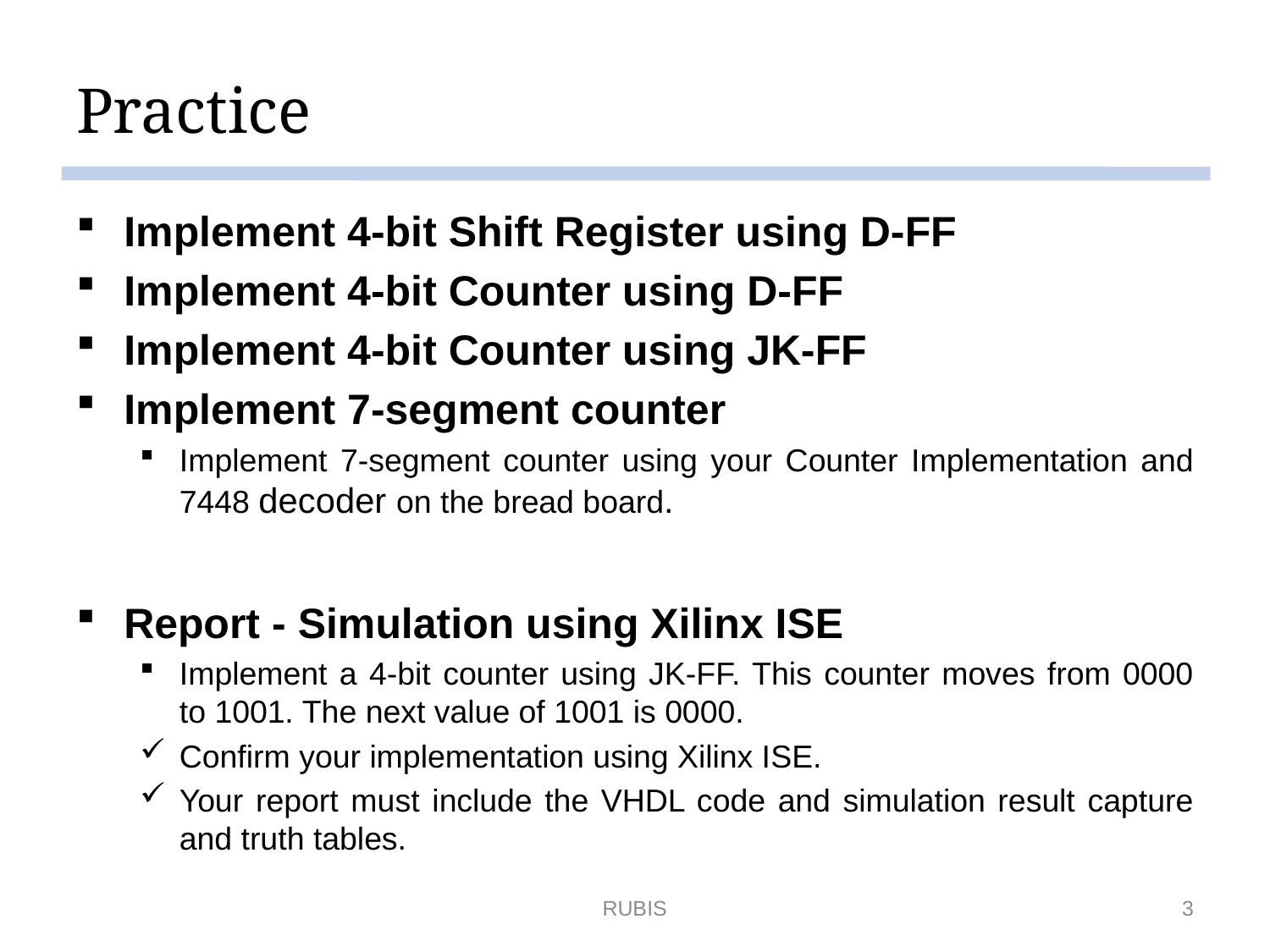

# Practice
Implement 4-bit Shift Register using D-FF
Implement 4-bit Counter using D-FF
Implement 4-bit Counter using JK-FF
Implement 7-segment counter
Implement 7-segment counter using your Counter Implementation and 7448 decoder on the bread board.

Report - Simulation using Xilinx ISE
Implement a 4-bit counter using JK-FF. This counter moves from 0000 to 1001. The next value of 1001 is 0000.
Confirm your implementation using Xilinx ISE.
Your report must include the VHDL code and simulation result capture and truth tables.

RUBIS
3